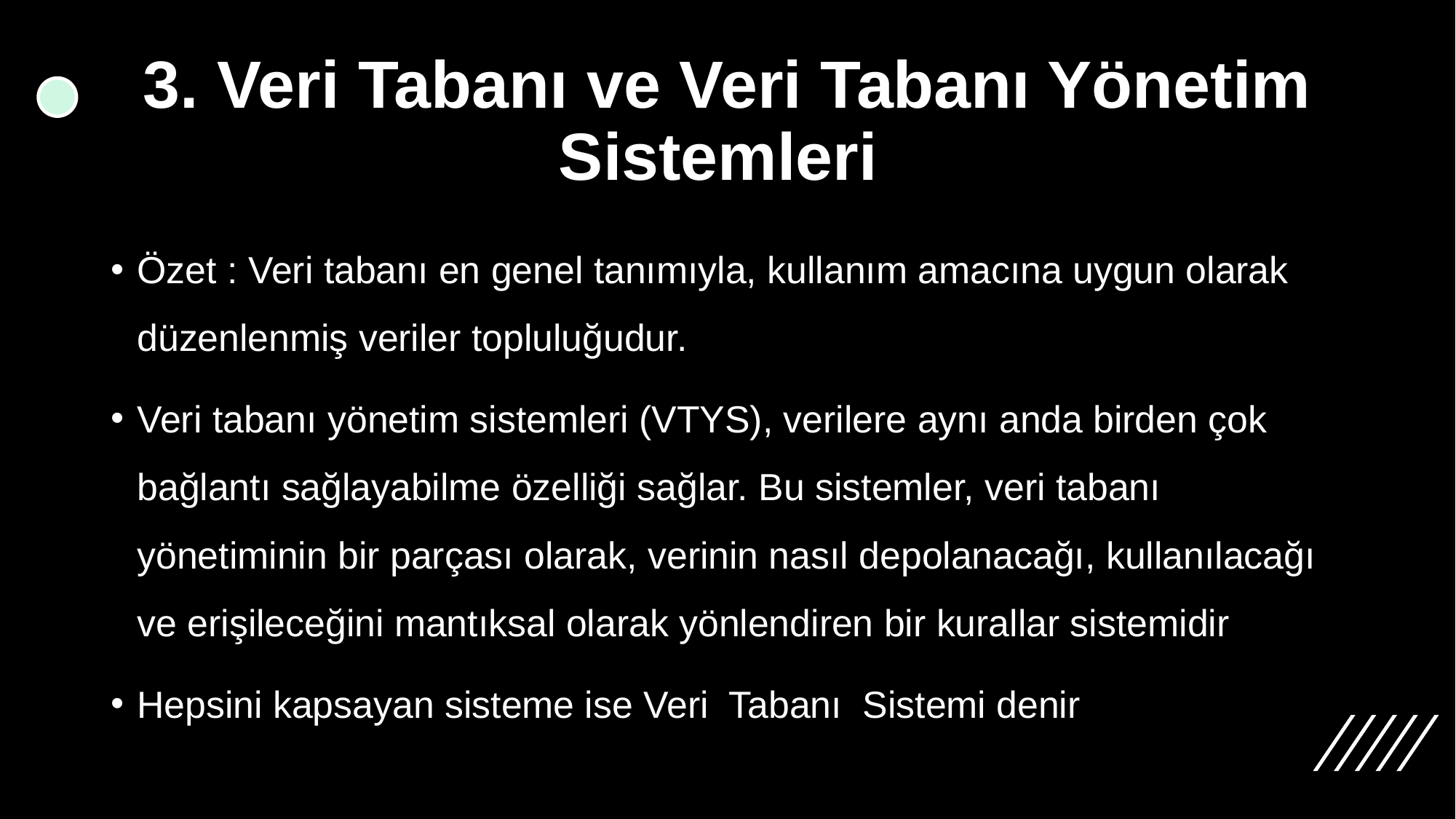

# 3. Veri Tabanı ve Veri Tabanı Yönetim Sistemleri
Özet : Veri tabanı en genel tanımıyla, kullanım amacına uygun olarak düzenlenmiş veriler topluluğudur.
Veri tabanı yönetim sistemleri (VTYS), verilere aynı anda birden çok bağlantı sağlayabilme özelliği sağlar. Bu sistemler, veri tabanı yönetiminin bir parçası olarak, verinin nasıl depolanacağı, kullanılacağı ve erişileceğini mantıksal olarak yönlendiren bir kurallar sistemidir
Hepsini kapsayan sisteme ise Veri  Tabanı  Sistemi denir